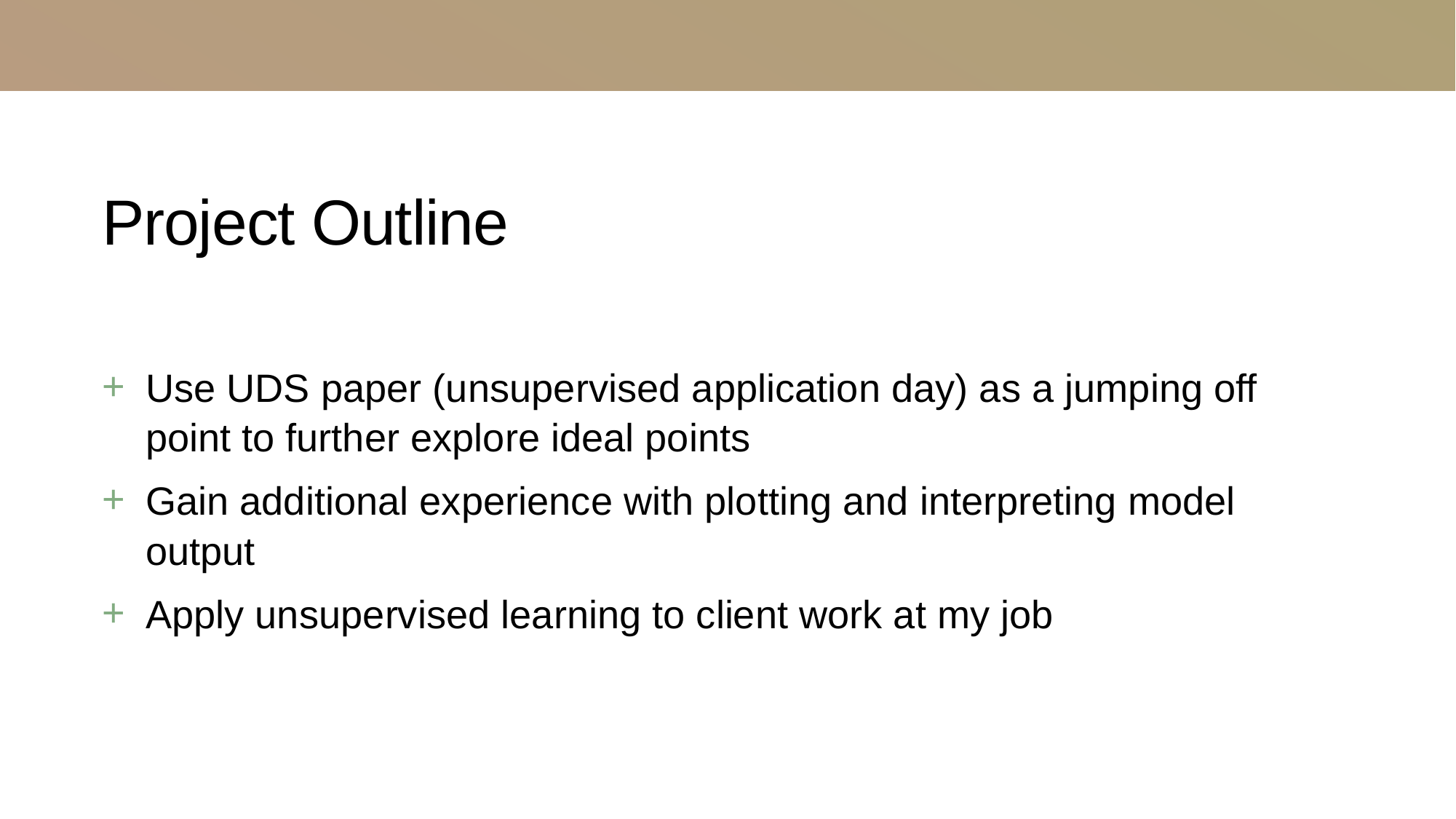

# Project Outline
Use UDS paper (unsupervised application day) as a jumping off point to further explore ideal points
Gain additional experience with plotting and interpreting model output
Apply unsupervised learning to client work at my job